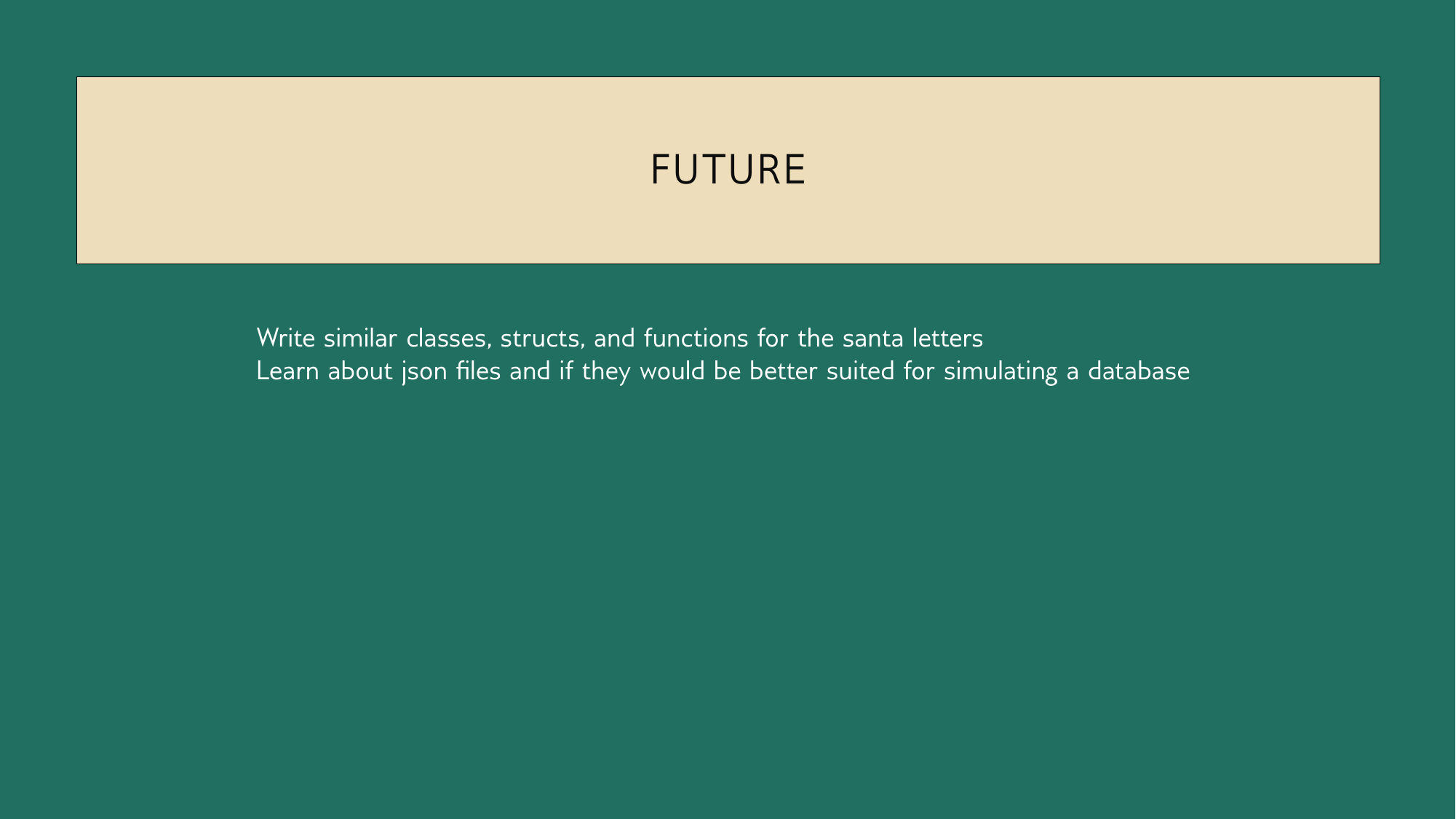

Future

Write similar classes, structs, and functions for the santa letters
Learn about json files and if they would be better suited for simulating a database